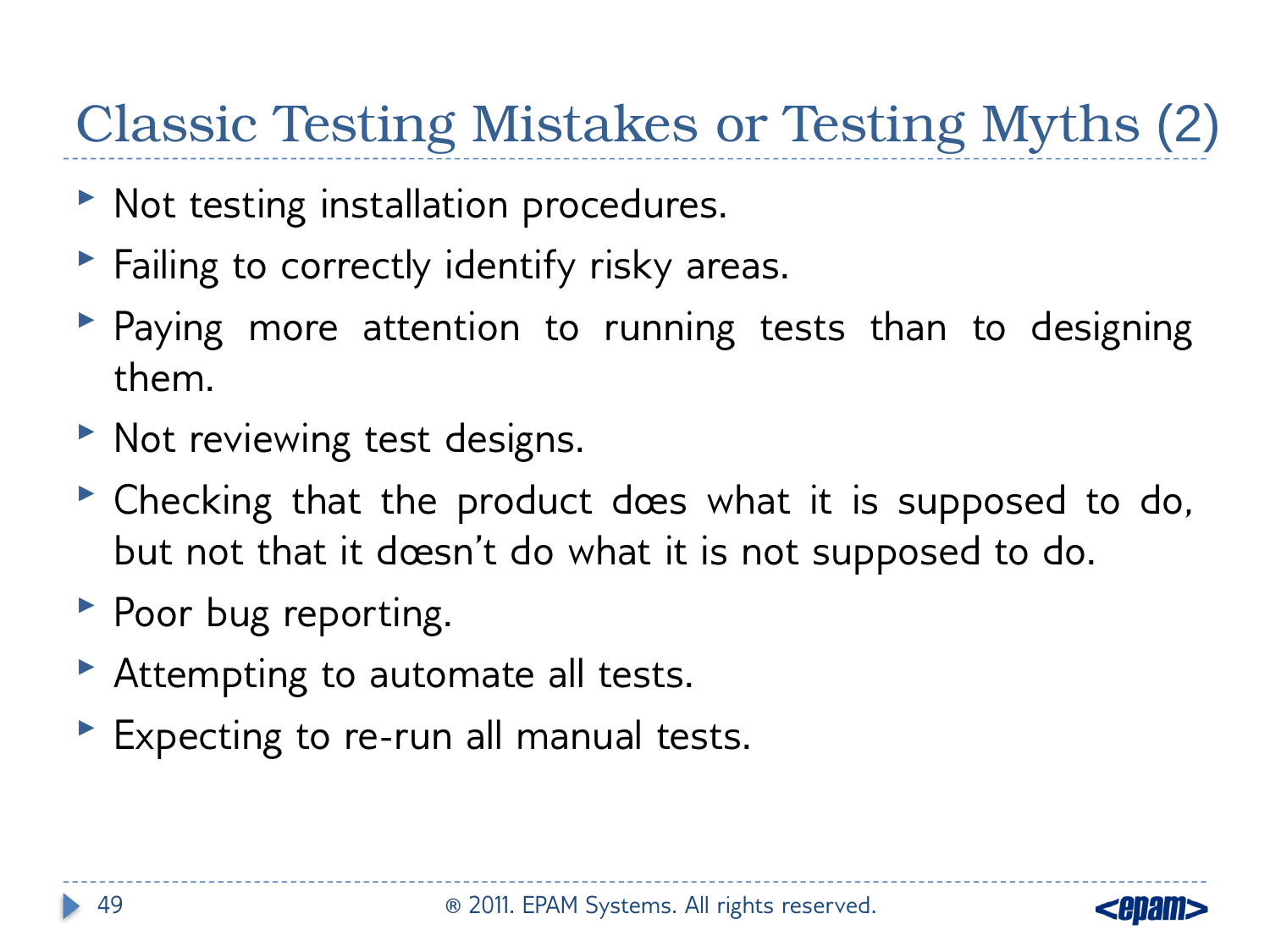

# Classic Testing Mistakes or Testing Myths (2)
Not testing installation procedures.
Failing to correctly identify risky areas.
Paying more attention to running tests than to designing them.
Not reviewing test designs.
Checking that the product does what it is supposed to do, but not that it doesn’t do what it is not supposed to do.
Poor bug reporting.
Attempting to automate all tests.
Expecting to re-run all manual tests.

49
® 2011. EPAM Systems. All rights reserved.